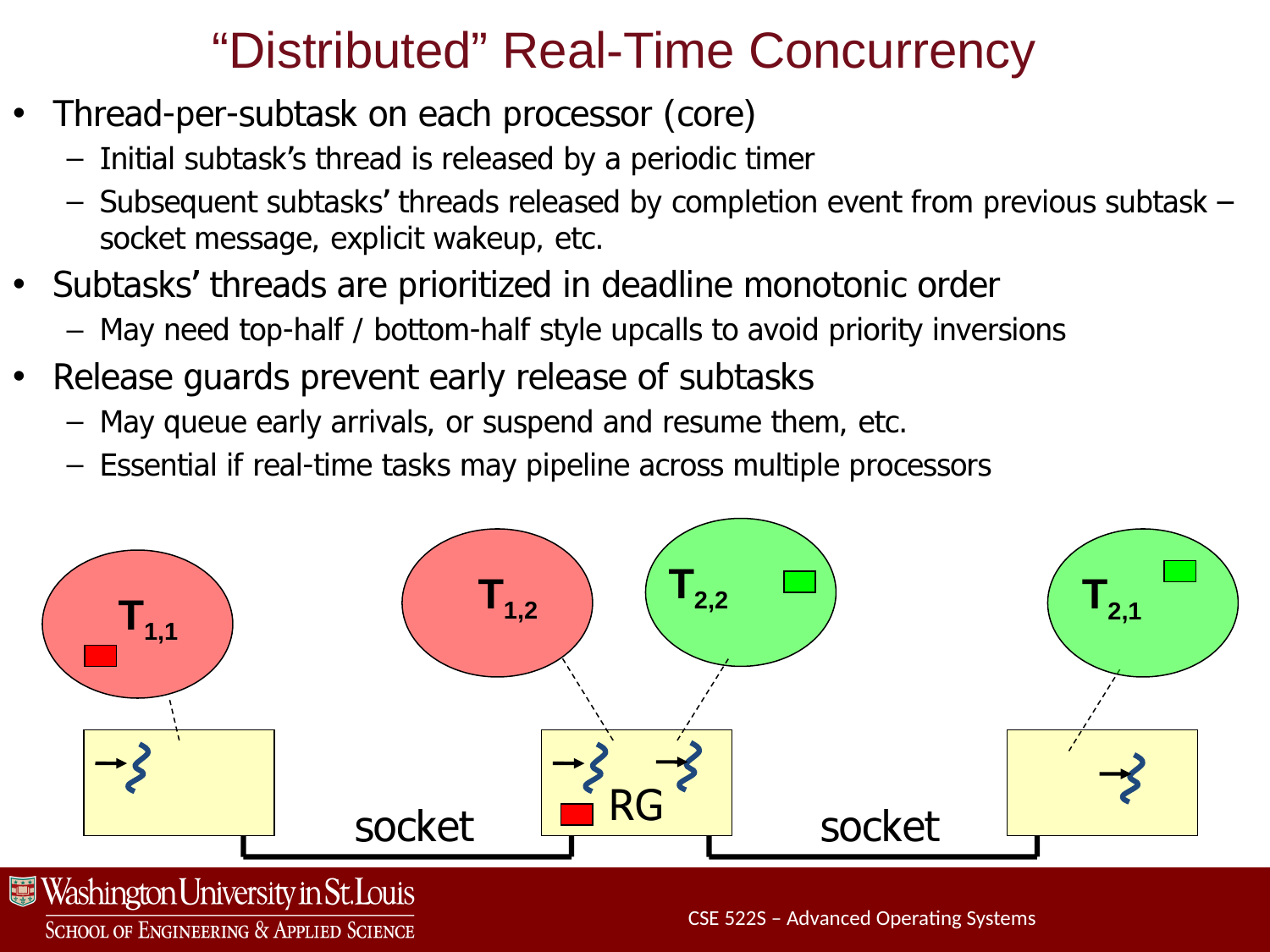

# “Distributed” Real-Time Concurrency
Thread-per-subtask on each processor (core)
Initial subtask’s thread is released by a periodic timer
Subsequent subtasks’ threads released by completion event from previous subtask – socket message, explicit wakeup, etc.
Subtasks’ threads are prioritized in deadline monotonic order
May need top-half / bottom-half style upcalls to avoid priority inversions
Release guards prevent early release of subtasks
May queue early arrivals, or suspend and resume them, etc.
Essential if real-time tasks may pipeline across multiple processors

Τ2,2
Τ1,2
Τ2,1

Τ1,1

RG

socket
socket

CSE 522S – Advanced Operating Systems